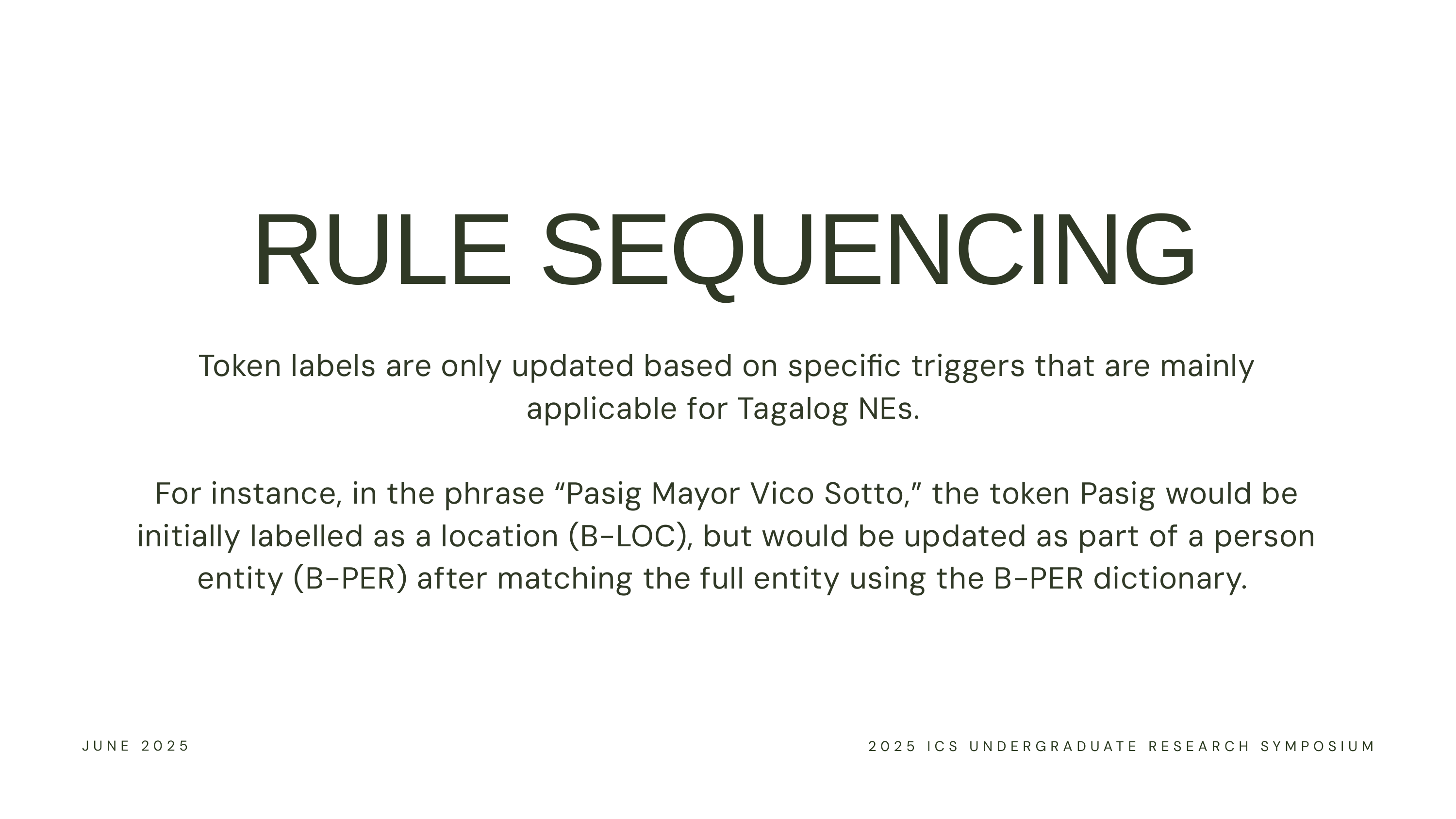

RULE SEQUENCING
Token labels are only updated based on specific triggers that are mainly applicable for Tagalog NEs.

For instance, in the phrase “Pasig Mayor Vico Sotto,” the token Pasig would be initially labelled as a location (B-LOC), but would be updated as part of a person entity (B-PER) after matching the full entity using the B-PER dictionary.
JUNE 2025
2025 ICS UNDERGRADUATE RESEARCH SYMPOSIUM